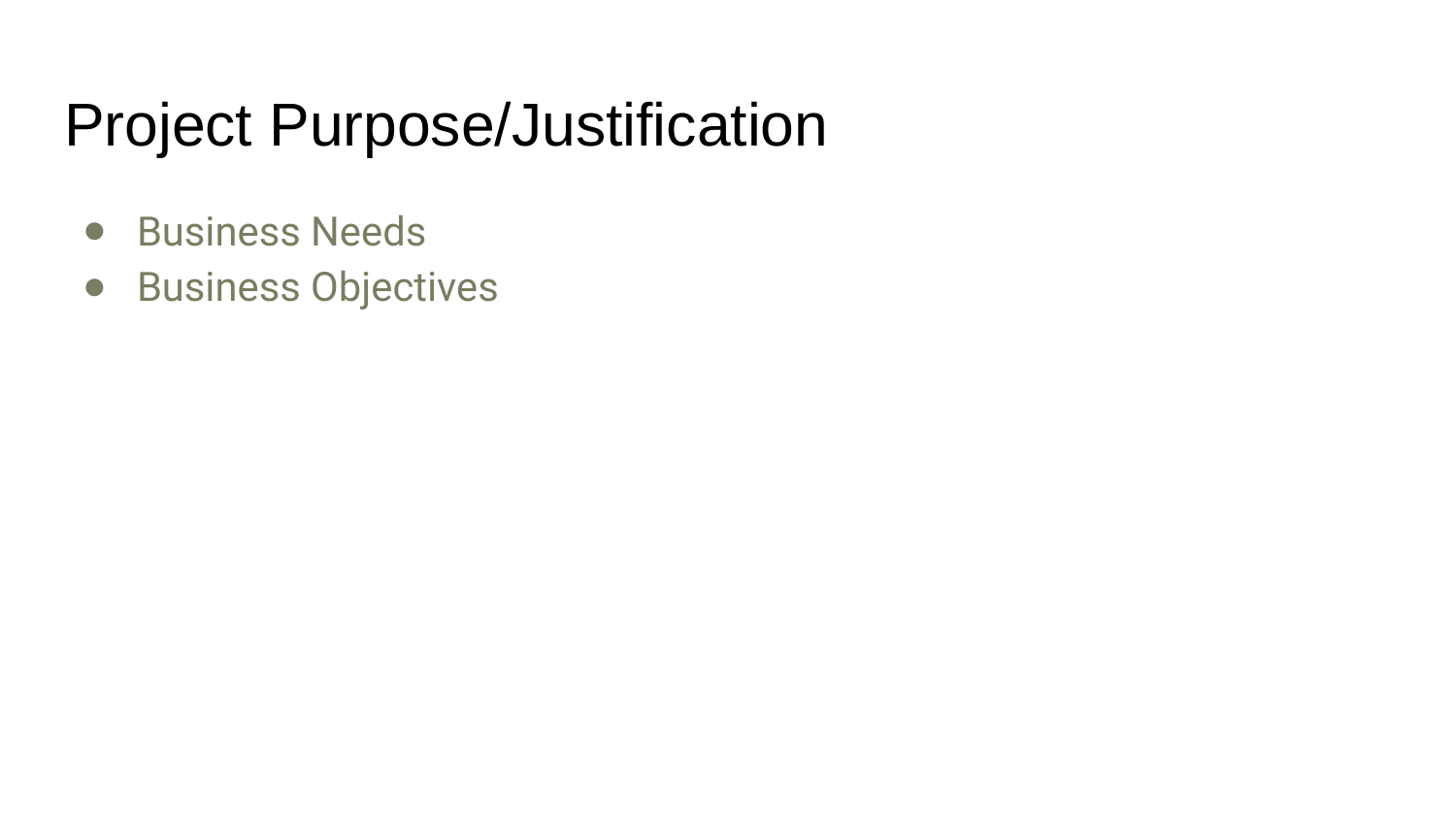

# Project Purpose/Justification
Business Needs
Business Objectives